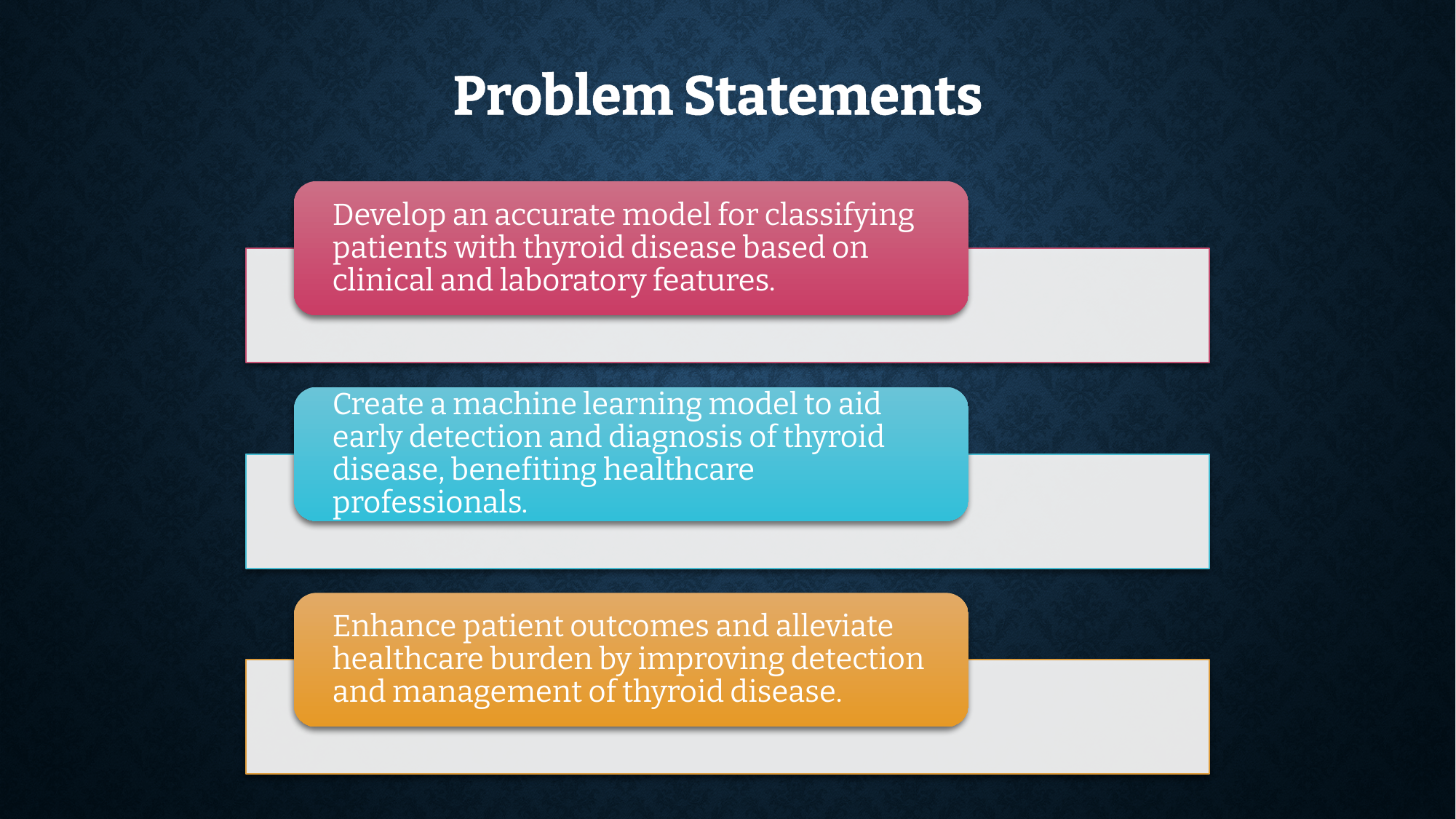

Problem Statements
Develop an accurate model for classifying patients with thyroid disease based on clinical and laboratory features.
Create a machine learning model to aid early detection and diagnosis of thyroid disease, benefiting healthcare professionals.
Enhance patient outcomes and alleviate healthcare burden by improving detection and management of thyroid disease.